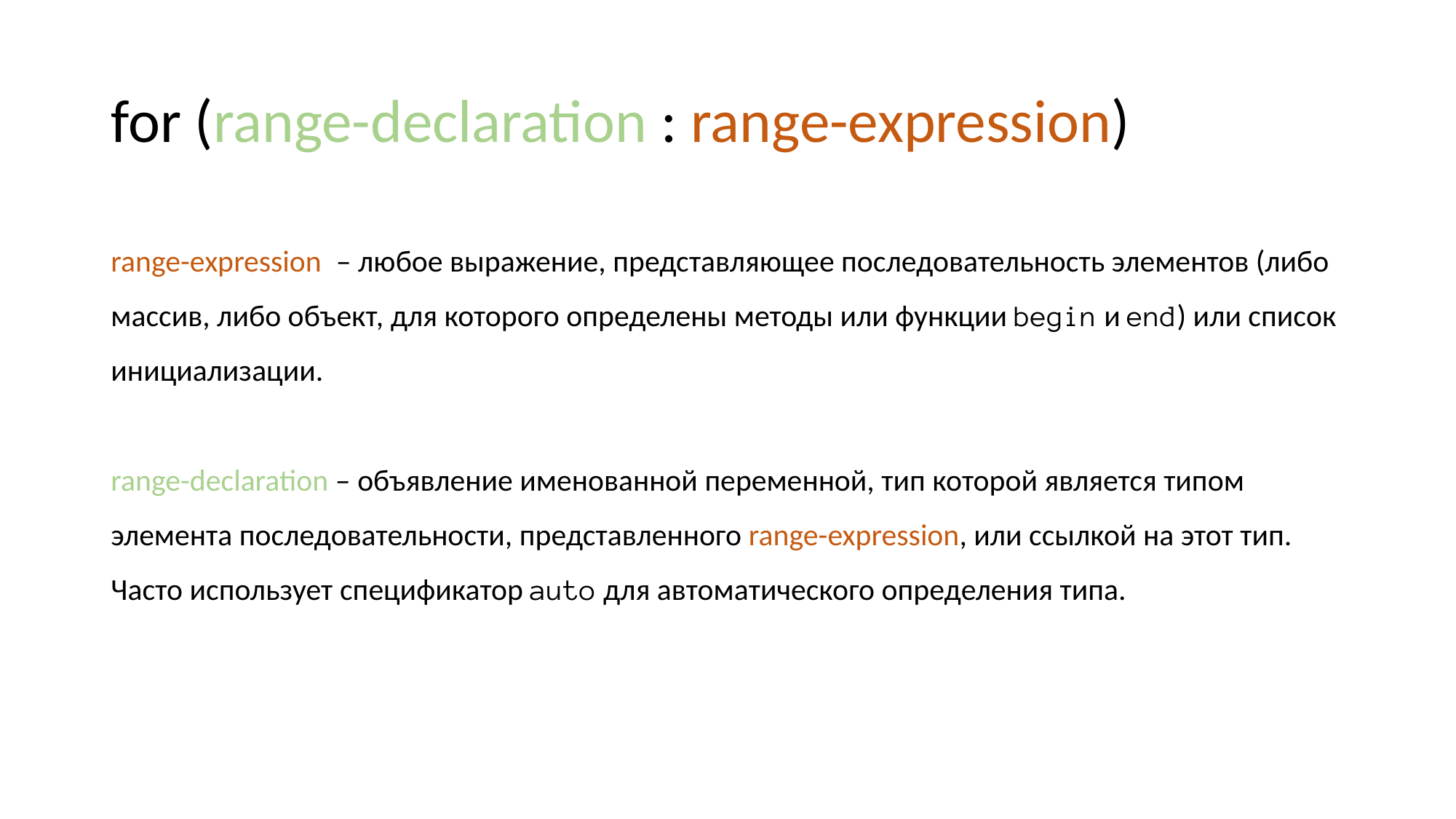

# for (range-declaration : range-expression)
range-expression	 – любое выражение, представляющее последовательность элементов (либо массив, либо объект, для которого определены методы или функции begin и end) или список инициализации.

range-declaration – объявление именованной переменной, тип которой является типом элемента последовательности, представленного range-expression, или ссылкой на этот тип. Часто использует спецификатор auto для автоматического определения типа.